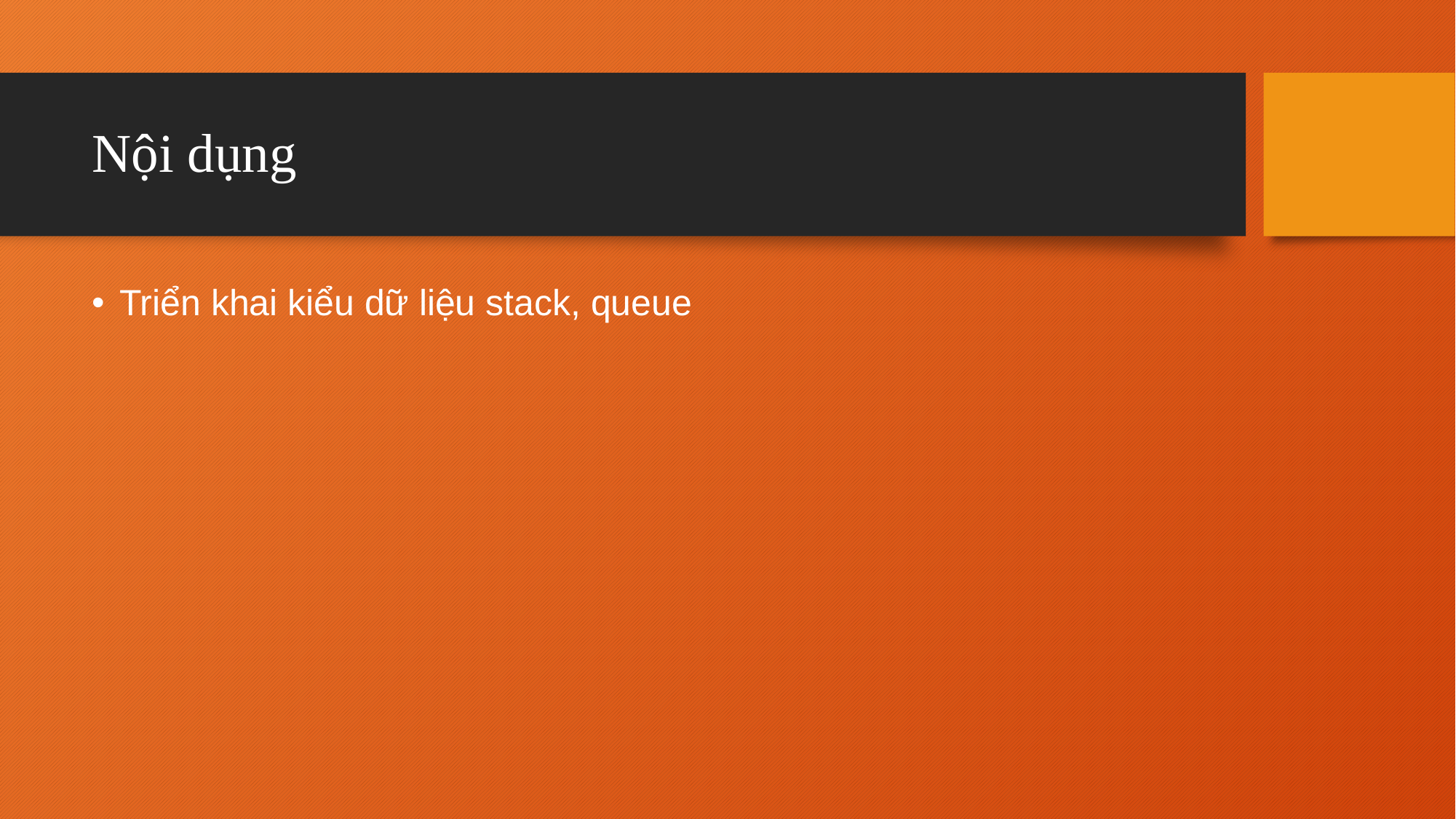

# Nội dụng
Triển khai kiểu dữ liệu stack, queue